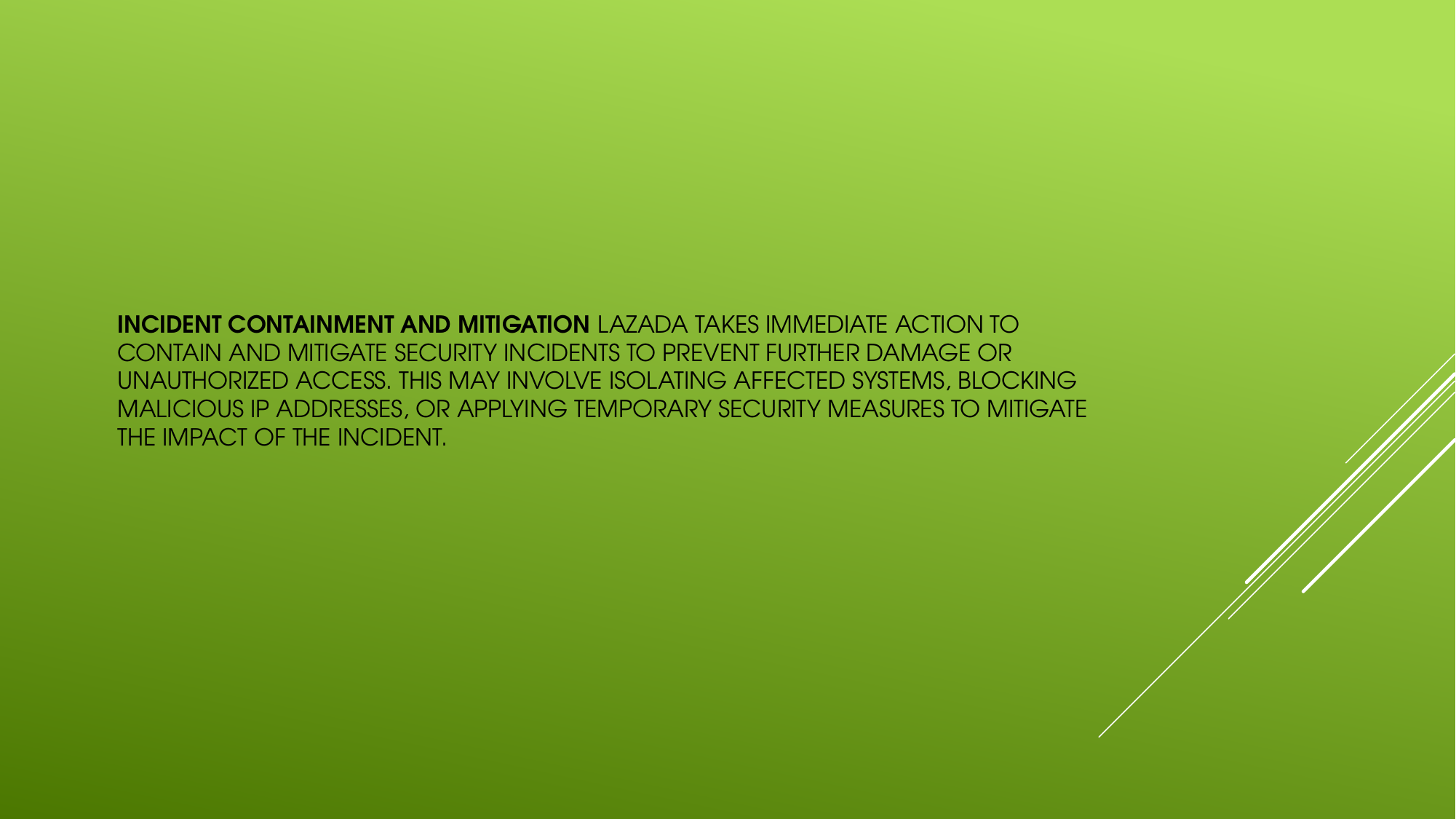

# Incident Containment and Mitigation Lazada takes immediate action to contain and mitigate security incidents to prevent further damage or unauthorized access. This may involve isolating affected systems, blocking malicious IP addresses, or applying temporary security measures to mitigate the impact of the incident.